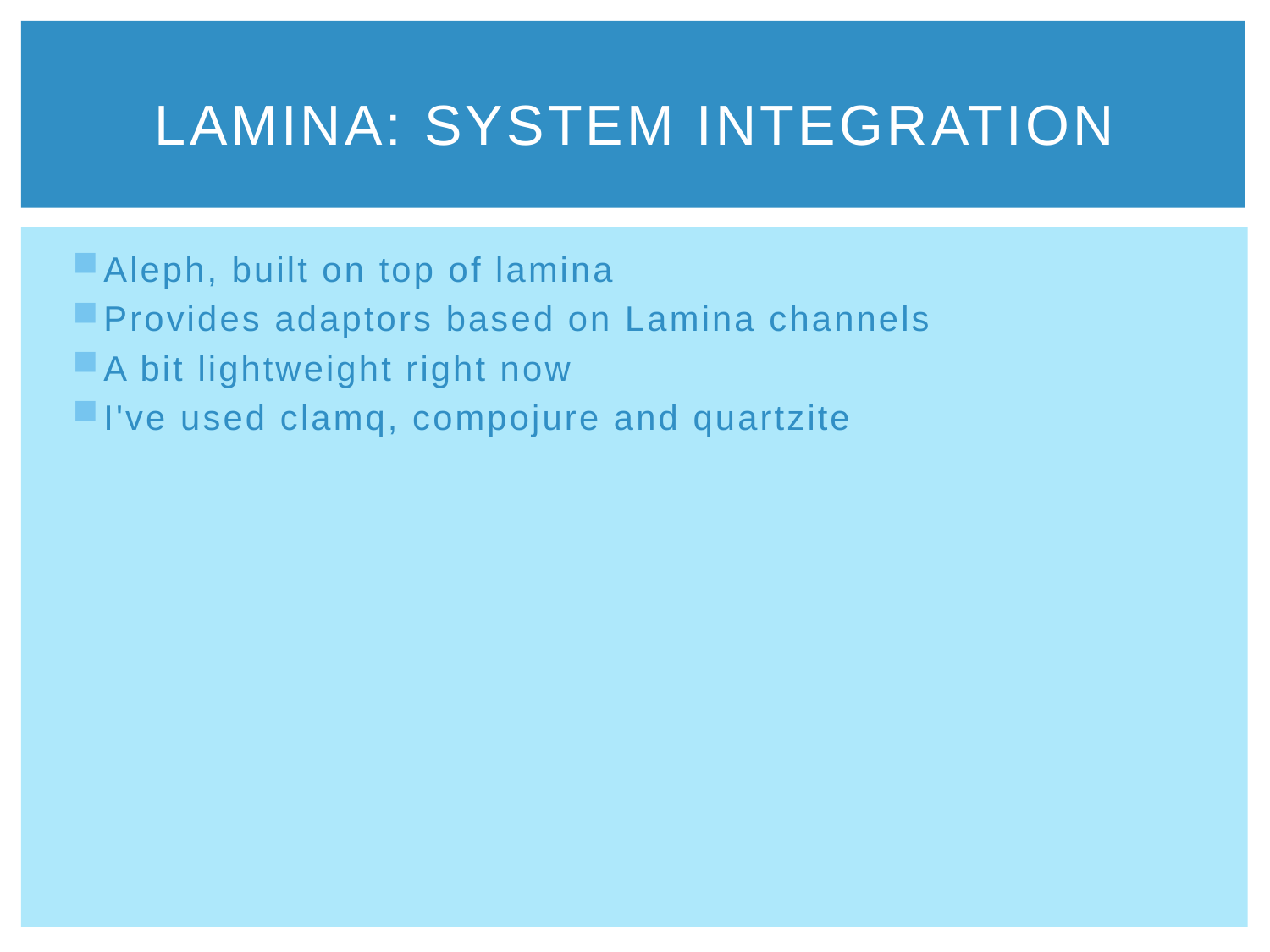

# Lamina: System integration
Aleph, built on top of lamina
Provides adaptors based on Lamina channels
A bit lightweight right now
I've used clamq, compojure and quartzite